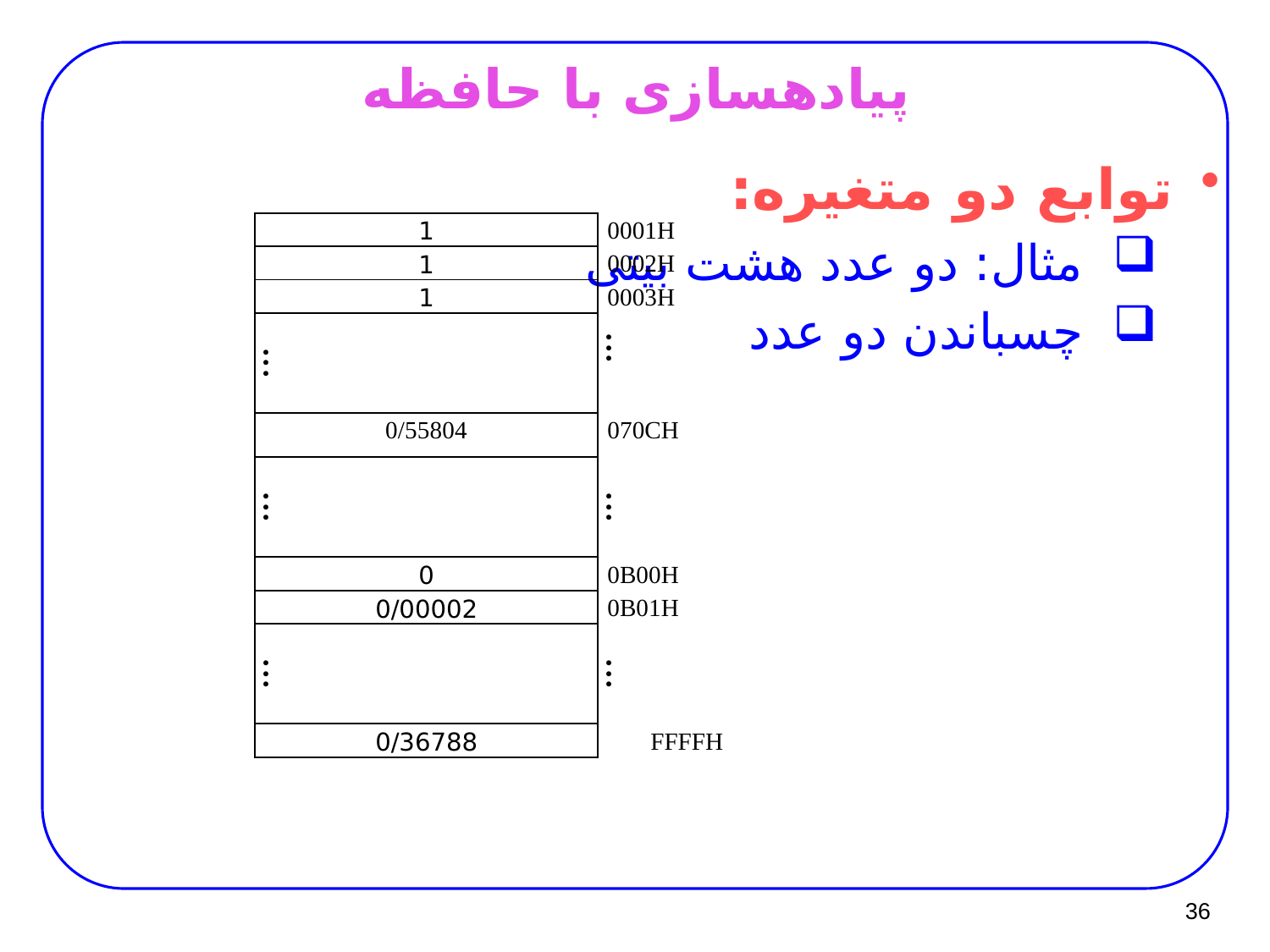

# پیاده­سازی با حافظه
توابع دو متغیره:
مثال: دو عدد هشت بیتی
چسباندن دو عدد
| 1 | 0001H |
| --- | --- |
| 1 | 0002H |
| 1 | 0003H |
| ... | ... |
| 0/55804 | 070CH |
| ... | ... |
| 0 | 0B00H |
| 0/00002 | 0B01H |
| ... | ... |
| 0/36788 | FFFFH |
36